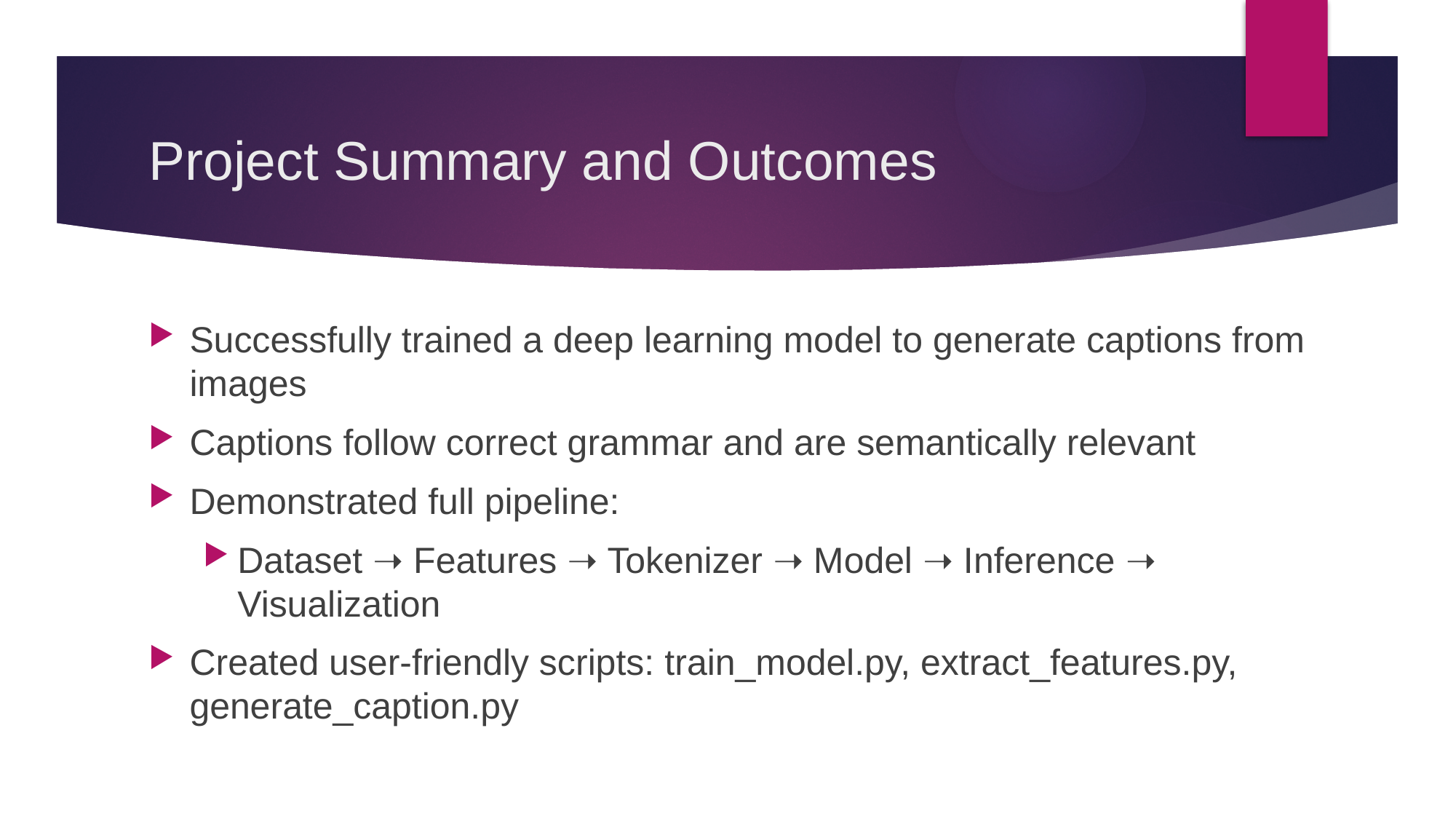

# Project Summary and Outcomes
Successfully trained a deep learning model to generate captions from images
Captions follow correct grammar and are semantically relevant
Demonstrated full pipeline:
Dataset ➝ Features ➝ Tokenizer ➝ Model ➝ Inference ➝ Visualization
Created user-friendly scripts: train_model.py, extract_features.py, generate_caption.py